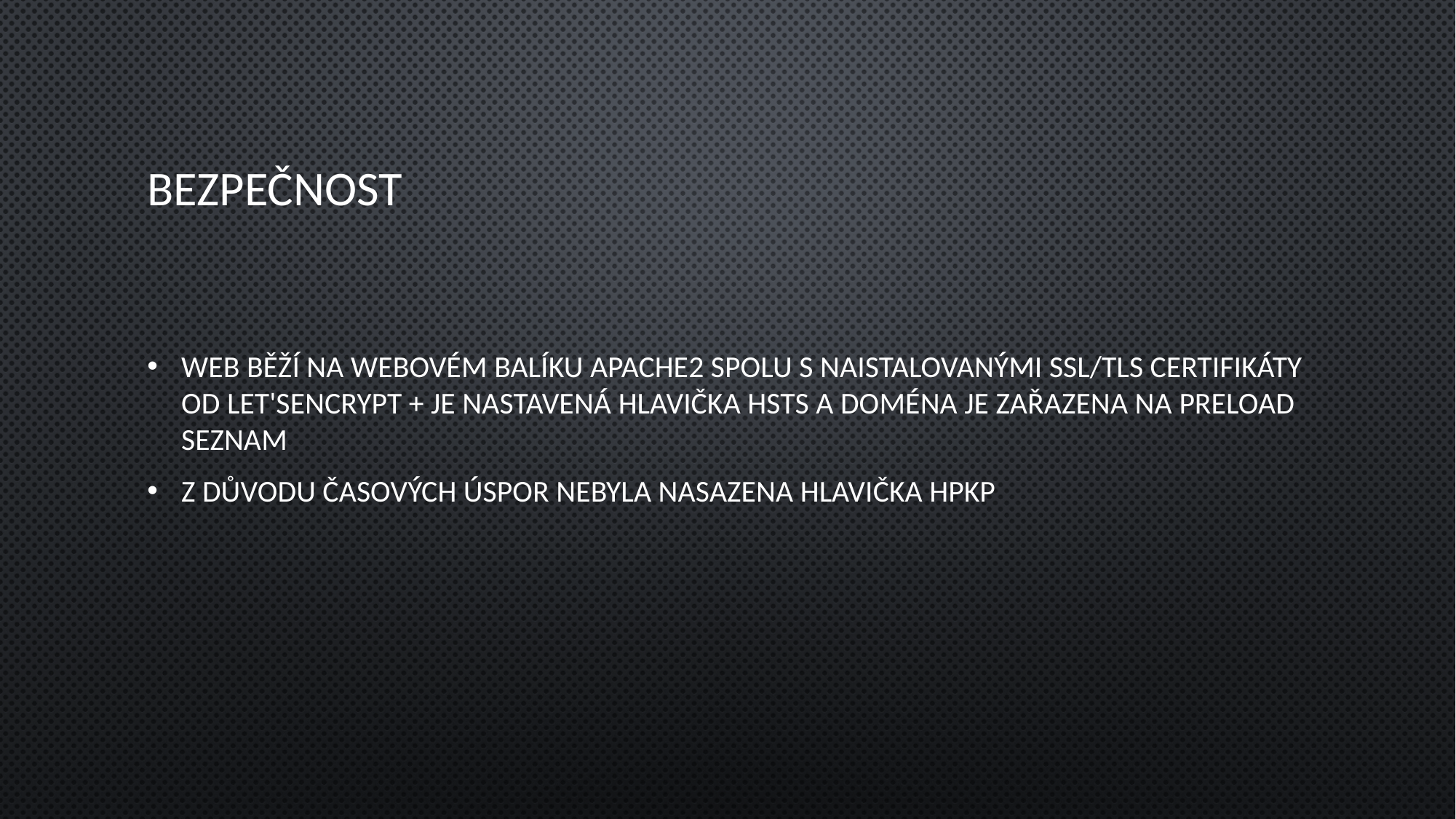

# Bezpečnost
Web běží na webovém balíku apache2 spolu s naistalovanými ssl/tls certifikáty od let'sencrypt + je nastavená hlavička HSTS a doména je zařazena na preload seznam
Z důvodu časových úspor nebyla nasazena hlavička HPKP